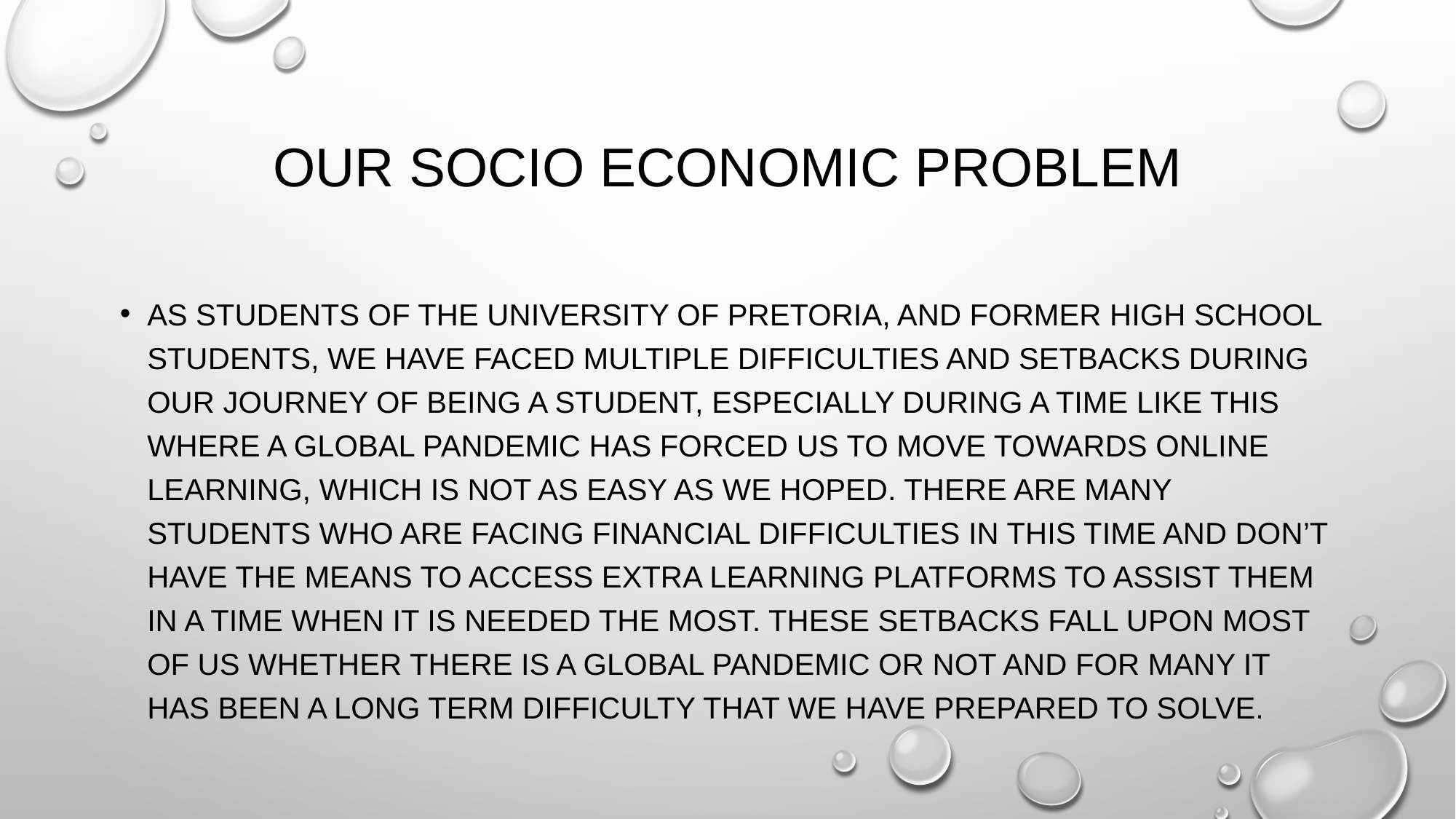

# Our socio economic problem
As students of the university OF pretoria, and former high school students, we have faced multiple difficulties and setbacks during our journey of being a student, especially during a time like this where a global pandemic has forced us to move towards online learning, which is not as easy as we hoped. There are many students who are facing financial difficulties in this time and don’t have the means to access extra learning platforms to assist them in a time when it is needed the most. These setbacks fall upon most of us whether there is a global pandemic or not and for many it has been a long term difficulty that we have prepared to solve.